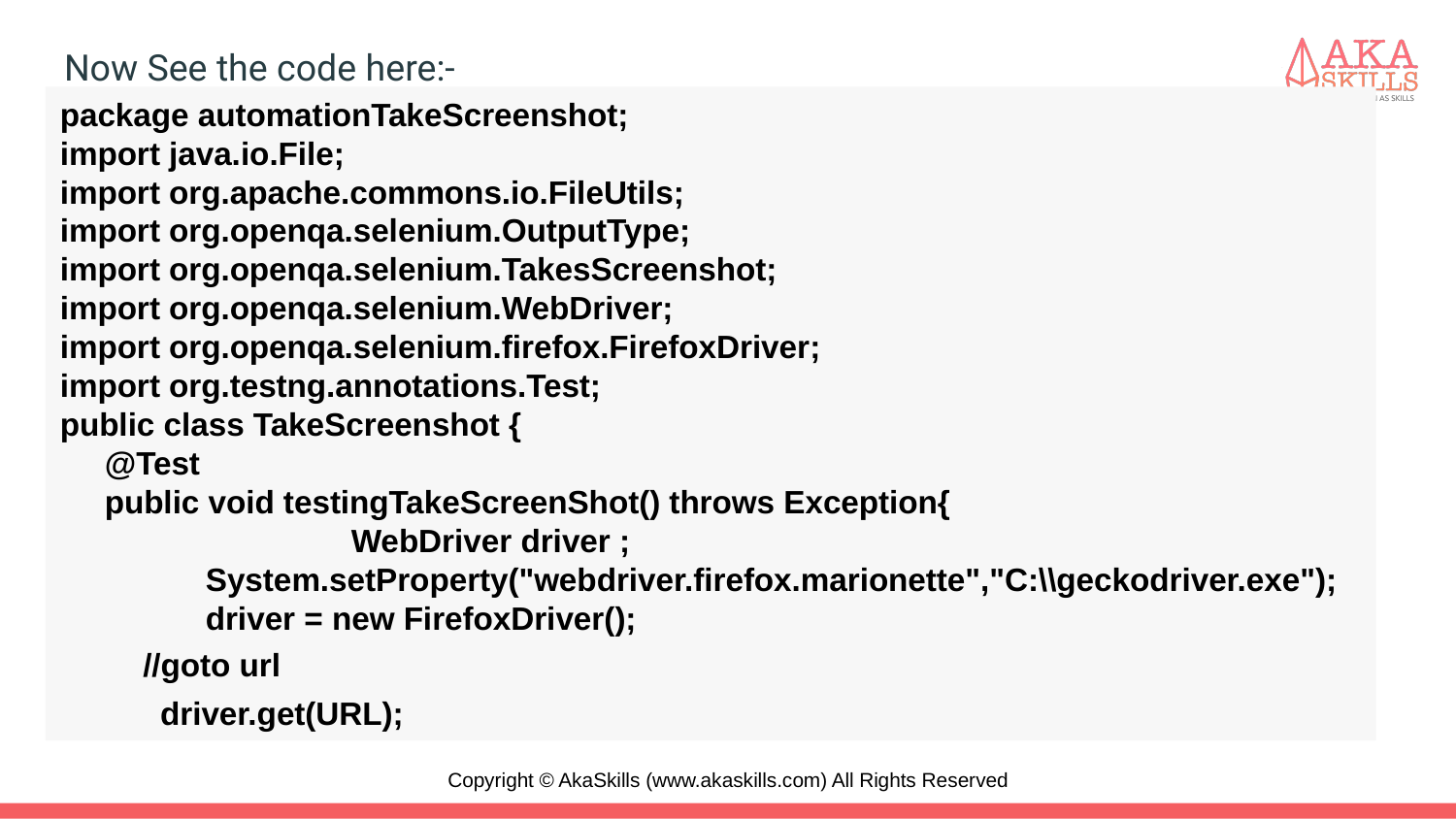

#
Now See the code here:-
package automationTakeScreenshot;
import java.io.File;
import org.apache.commons.io.FileUtils;
import org.openqa.selenium.OutputType;
import org.openqa.selenium.TakesScreenshot;
import org.openqa.selenium.WebDriver;
import org.openqa.selenium.firefox.FirefoxDriver;
import org.testng.annotations.Test;
public class TakeScreenshot {
     @Test
     public void testingTakeScreenShot() throws Exception{
 		WebDriver driver ;
    	System.setProperty("webdriver.firefox.marionette","C:\\geckodriver.exe");
    	driver = new FirefoxDriver();
         //goto url
         driver.get(URL);